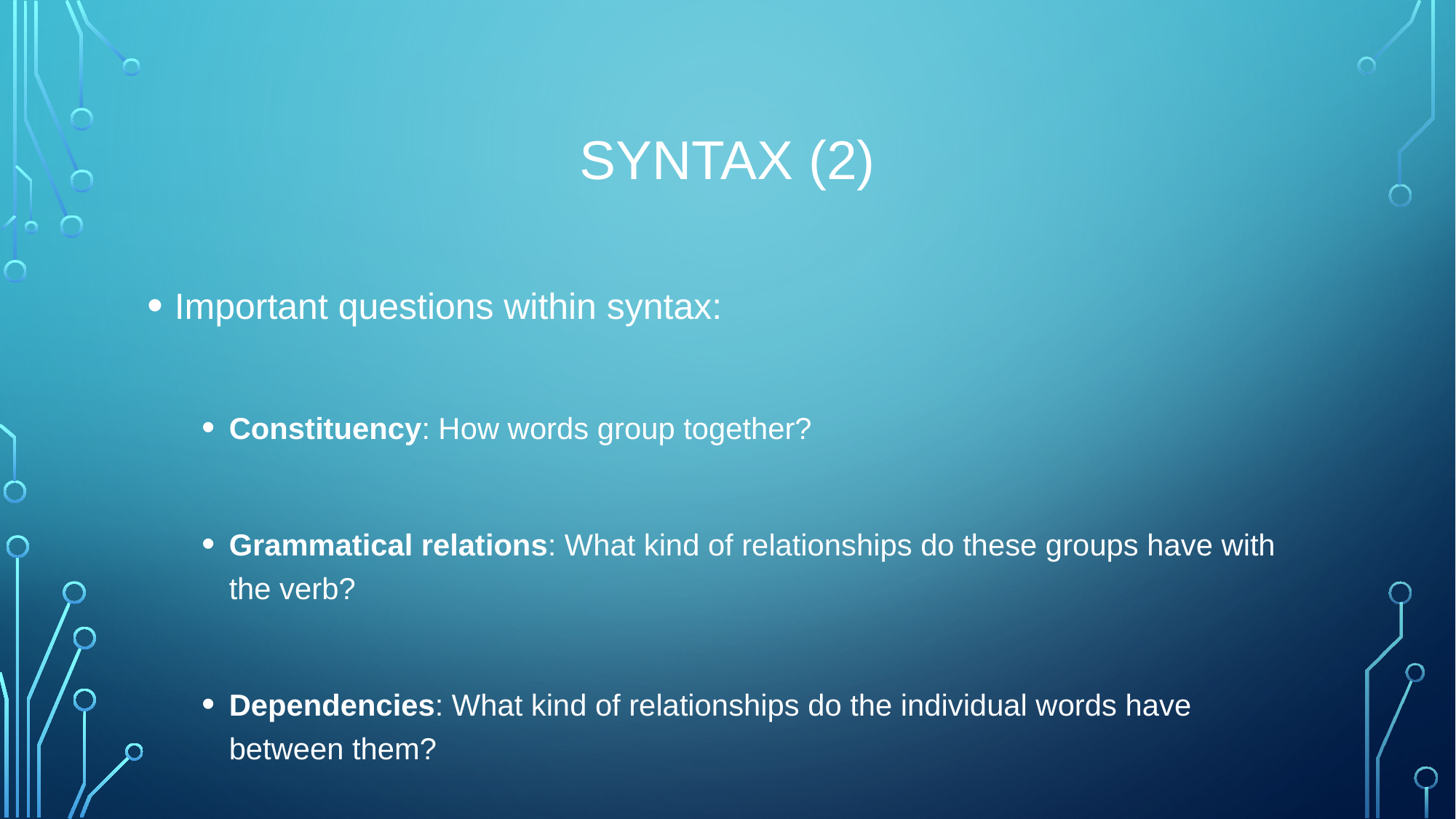

# Syntax (2)
Important questions within syntax:

Constituency: How words group together?

Grammatical relations: What kind of relationships do these groups have with the verb?

Dependencies: What kind of relationships do the individual words have between them?